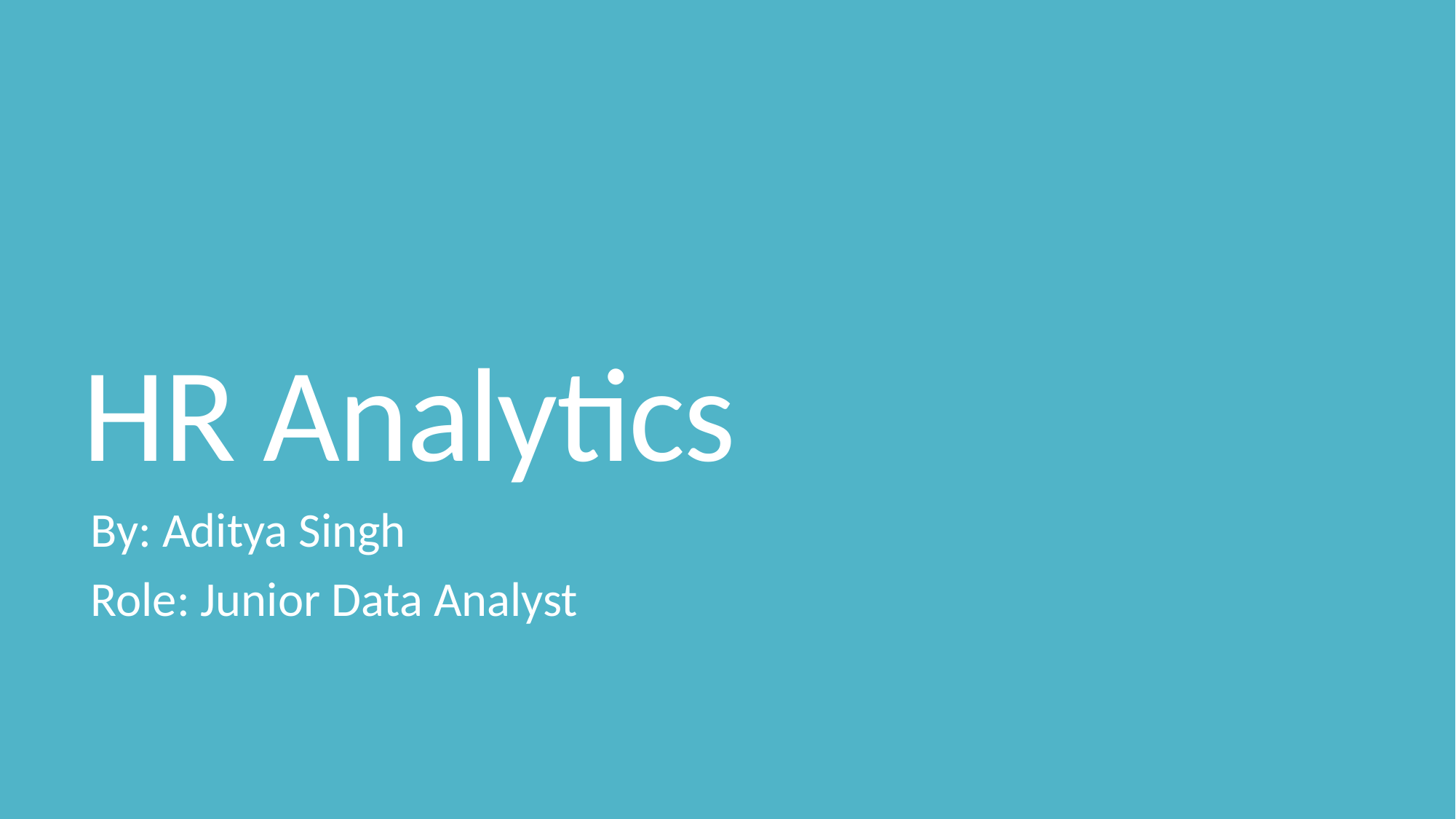

# HR Analytics
By: Aditya Singh
Role: Junior Data Analyst